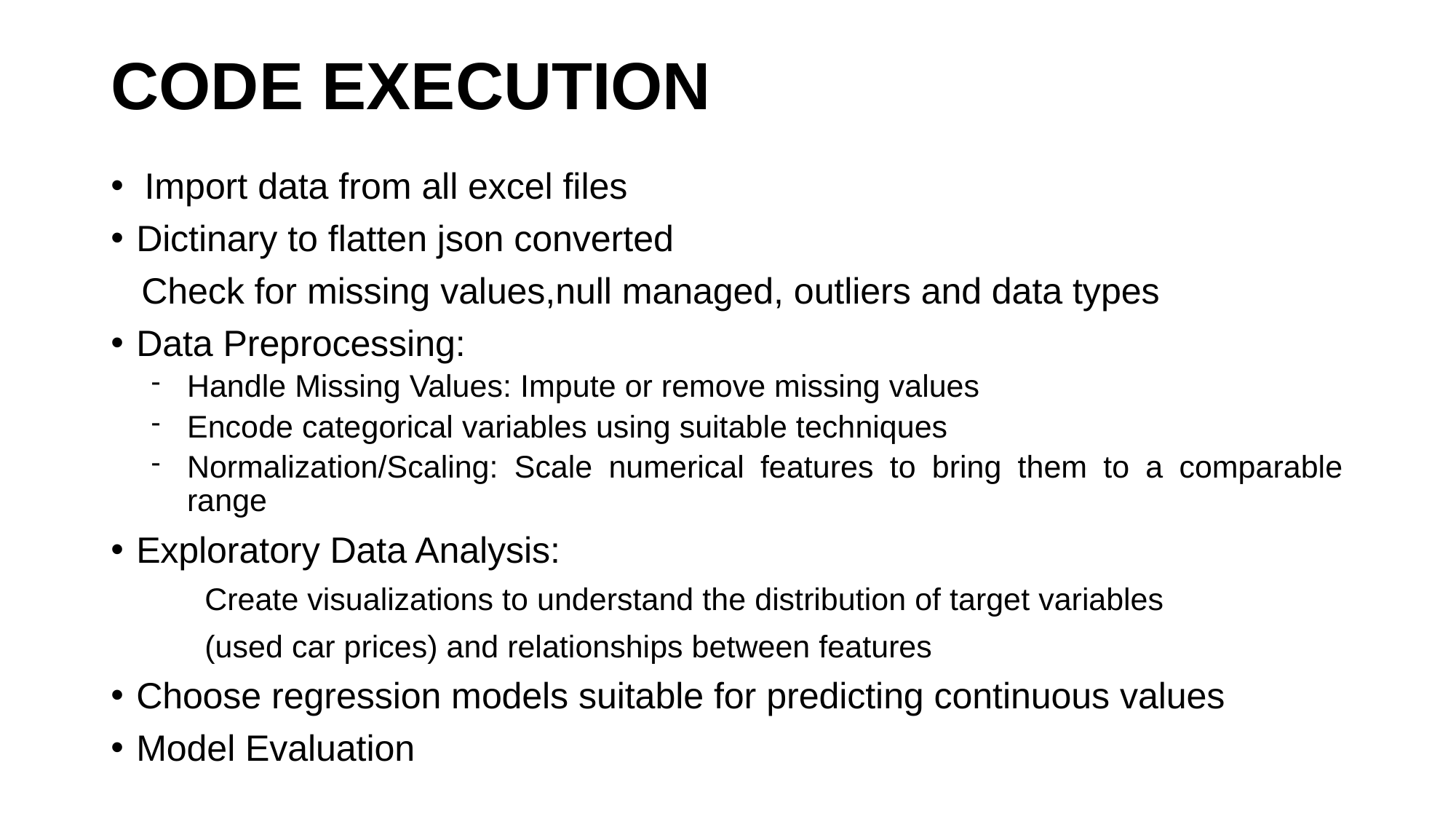

# Code execution
 Import data from all excel files
Dictinary to flatten json converted
   Check for missing values,null managed, outliers and data types
Data Preprocessing:
Handle Missing Values: Impute or remove missing values
Encode categorical variables using suitable techniques
Normalization/Scaling: Scale numerical features to bring them to a comparable range
Exploratory Data Analysis:
	Create visualizations to understand the distribution of target variables
	(used car prices) and relationships between features
Choose regression models suitable for predicting continuous values
Model Evaluation